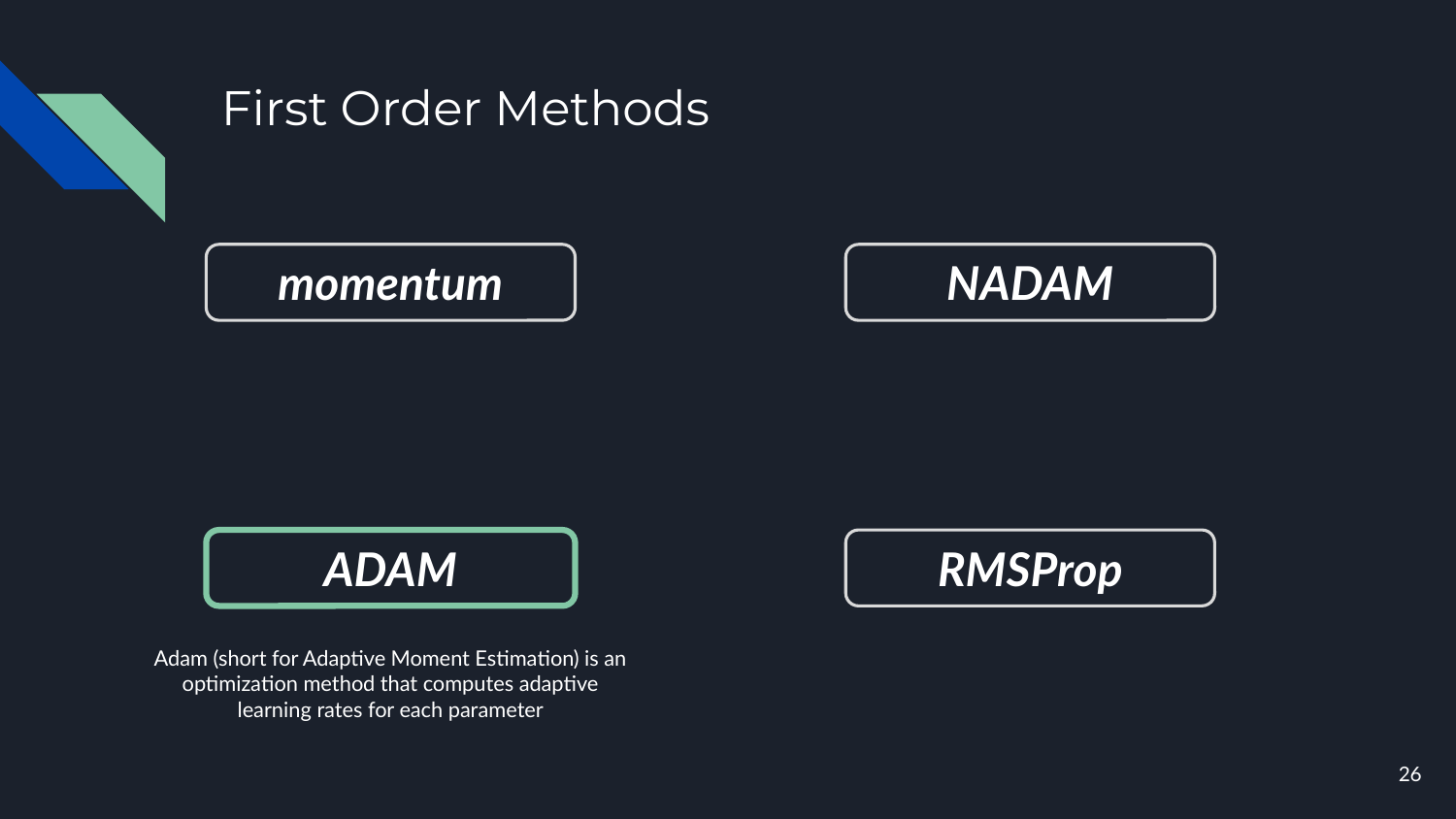

# First Order Methods
momentum
NADAM
ADAM
RMSProp
Adam (short for Adaptive Moment Estimation) is an optimization method that computes adaptive learning rates for each parameter
26